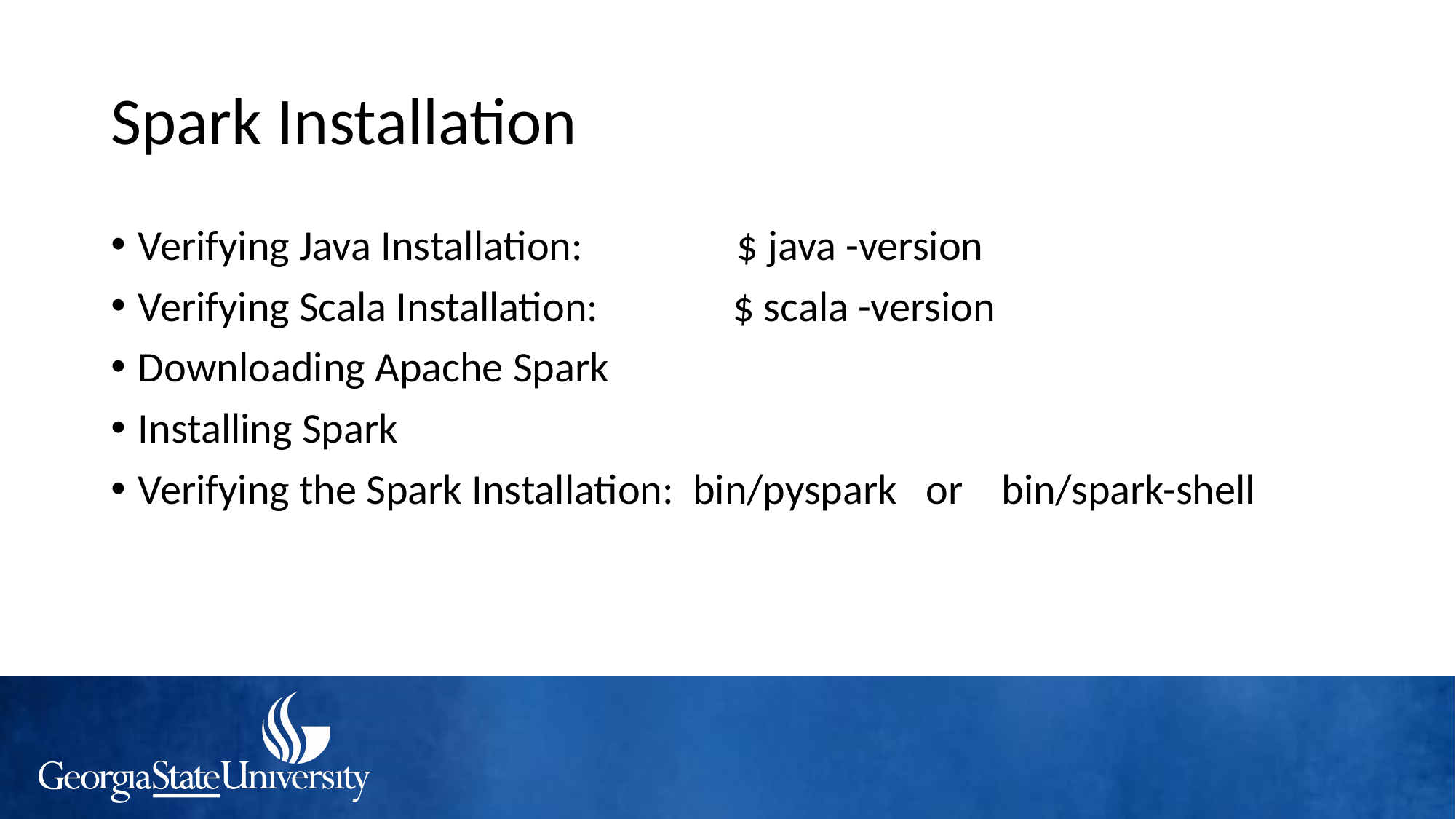

# Spark Installation
Verifying Java Installation:                $ java -version
Verifying Scala Installation:              $ scala -version
Downloading Apache Spark
Installing Spark
Verifying the Spark Installation:  bin/pyspark   or    bin/spark-shell